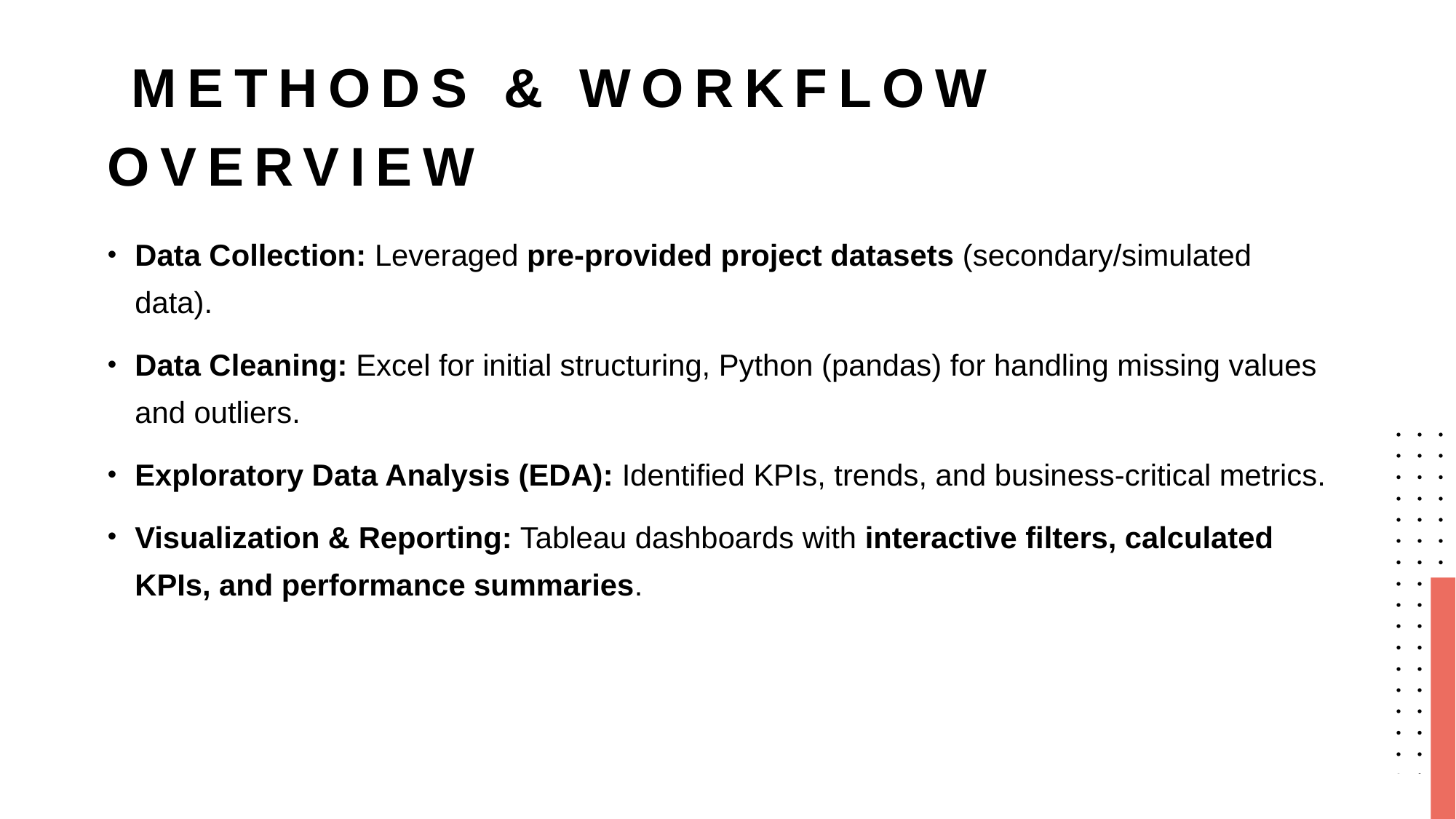

# Methods & Workflow Overview

Data Collection: Leveraged pre-provided project datasets (secondary/simulated data).
Data Cleaning: Excel for initial structuring, Python (pandas) for handling missing values and outliers.
Exploratory Data Analysis (EDA): Identified KPIs, trends, and business-critical metrics.
Visualization & Reporting: Tableau dashboards with interactive filters, calculated KPIs, and performance summaries.